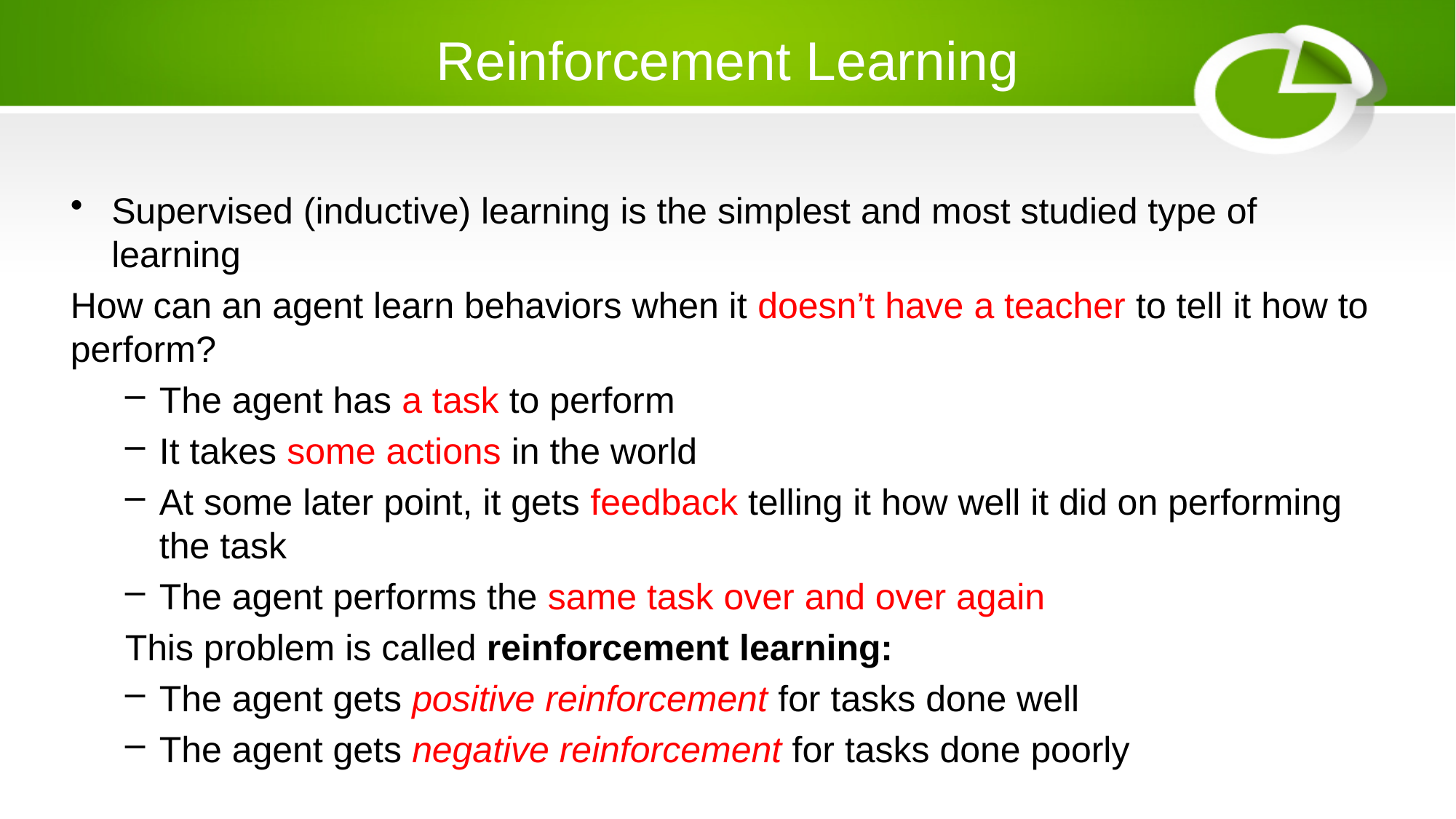

# Reinforcement Learning
Supervised (inductive) learning is the simplest and most studied type of learning
How can an agent learn behaviors when it doesn’t have a teacher to tell it how to perform?
The agent has a task to perform
It takes some actions in the world
At some later point, it gets feedback telling it how well it did on performing the task
The agent performs the same task over and over again
This problem is called reinforcement learning:
The agent gets positive reinforcement for tasks done well
The agent gets negative reinforcement for tasks done poorly
3